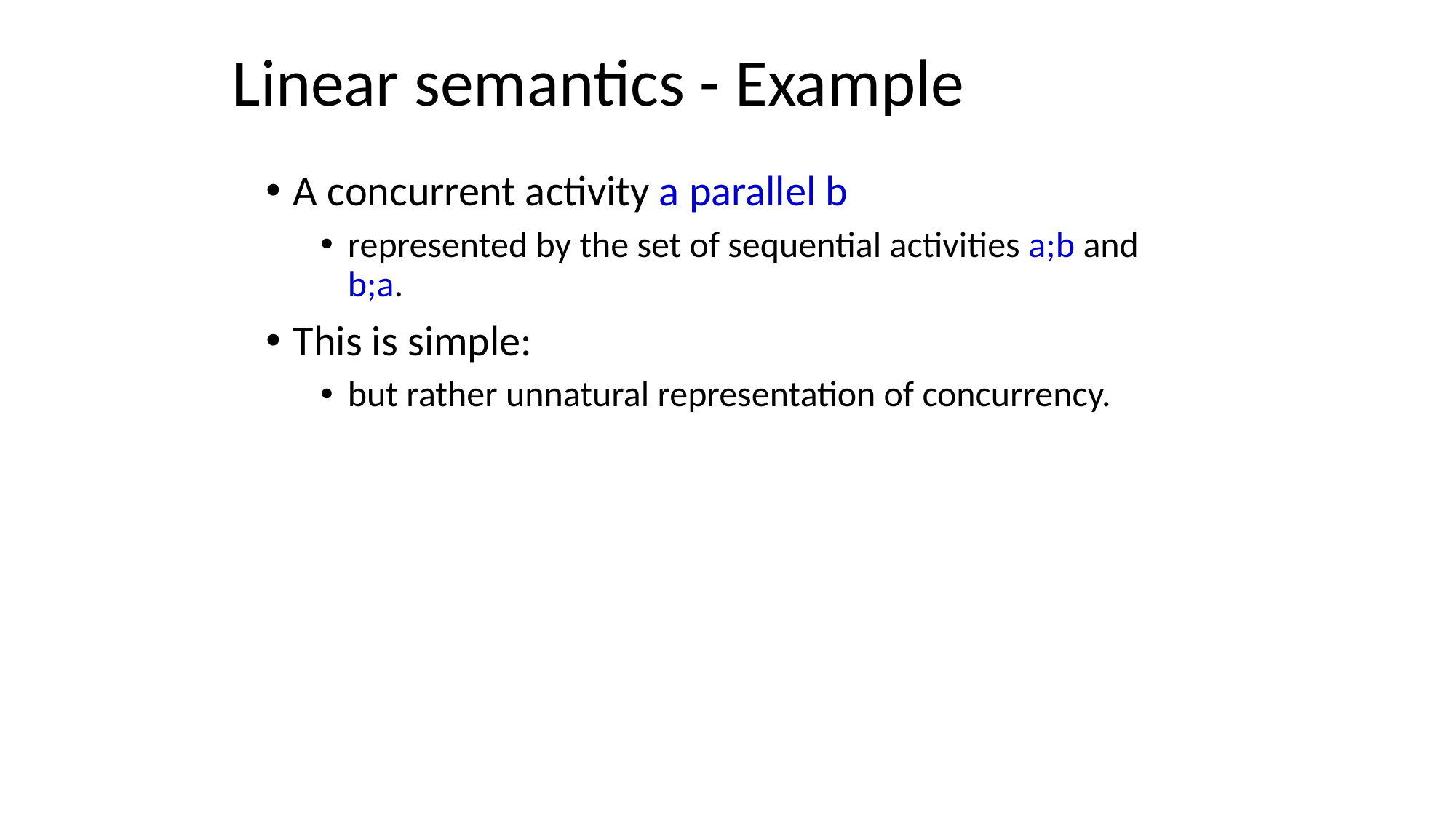

# Linear semantics - Example
A concurrent activity a parallel b
represented by the set of sequential activities a;b and b;a.
This is simple:
but rather unnatural representation of concurrency.